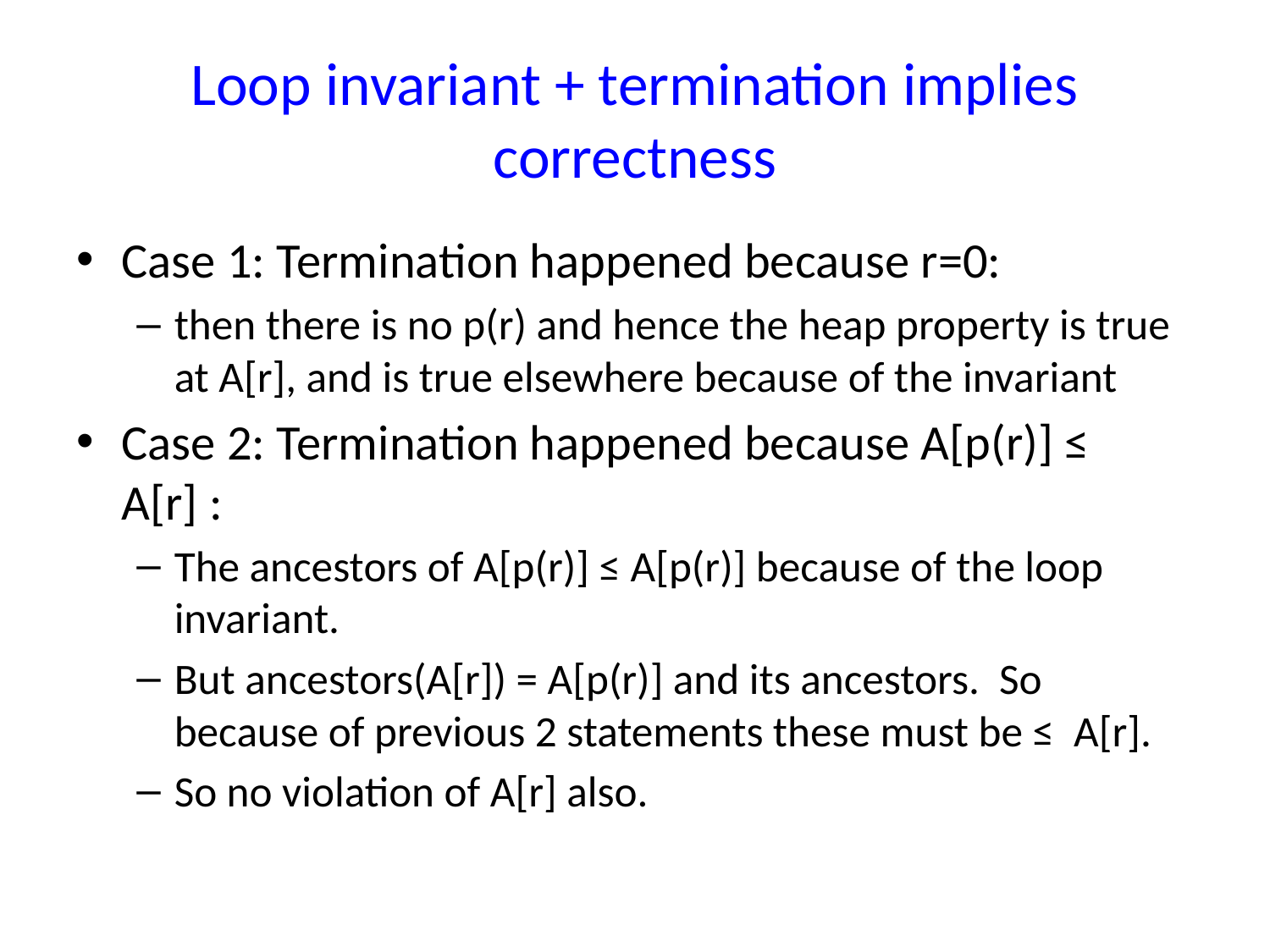

# Loop invariant + termination implies correctness
Case 1: Termination happened because r=0:
then there is no p(r) and hence the heap property is true at A[r], and is true elsewhere because of the invariant
Case 2: Termination happened because A[p(r)] ≤ A[r] :
The ancestors of A[p(r)] ≤ A[p(r)] because of the loop invariant.
But ancestors(A[r]) = A[p(r)] and its ancestors.  So because of previous 2 statements these must be ≤  A[r].
So no violation of A[r] also.